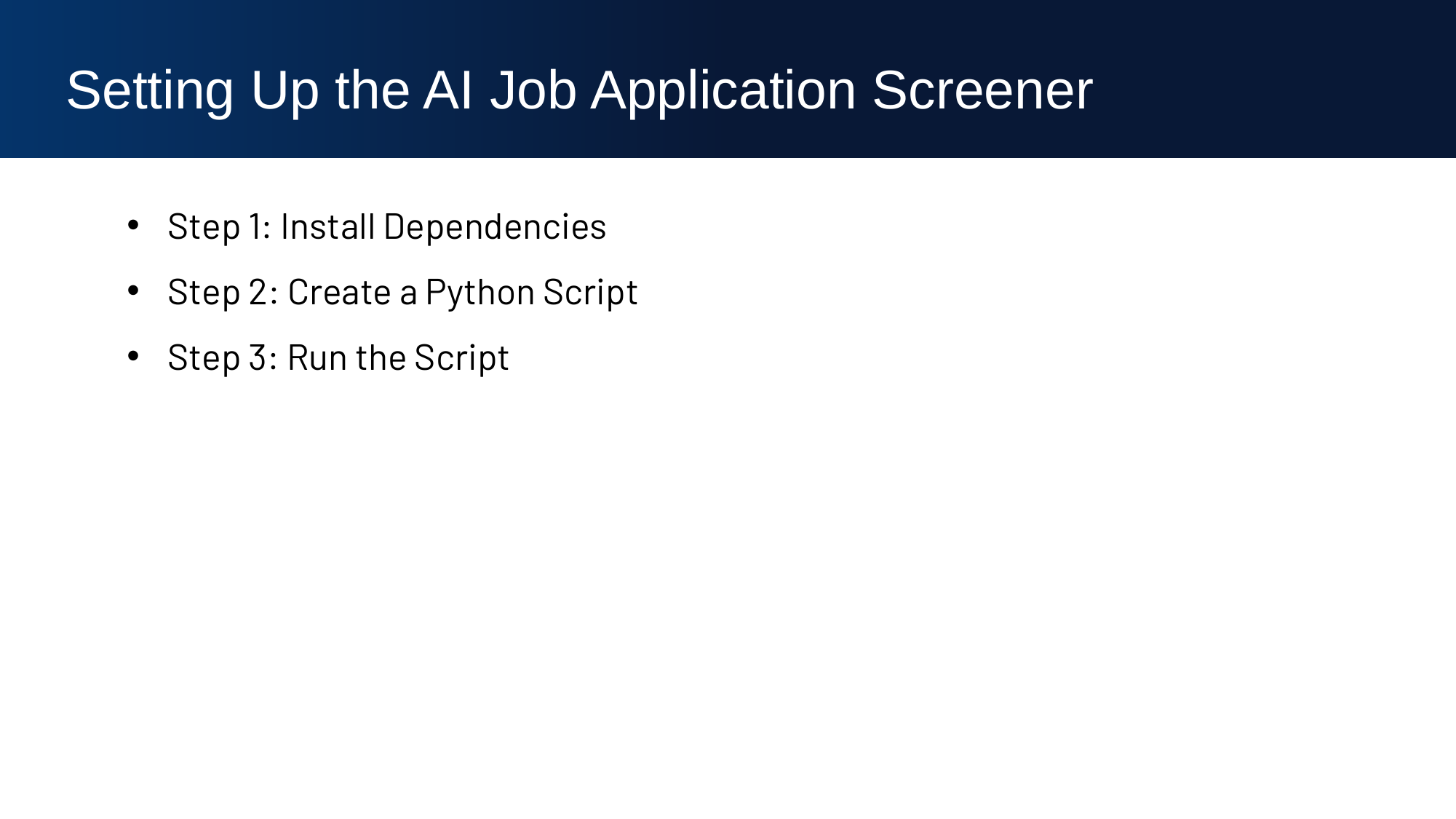

Setting Up the AI Job Application Screener

Step 1: Install Dependencies
Step 2: Create a Python Script
Step 3: Run the Script